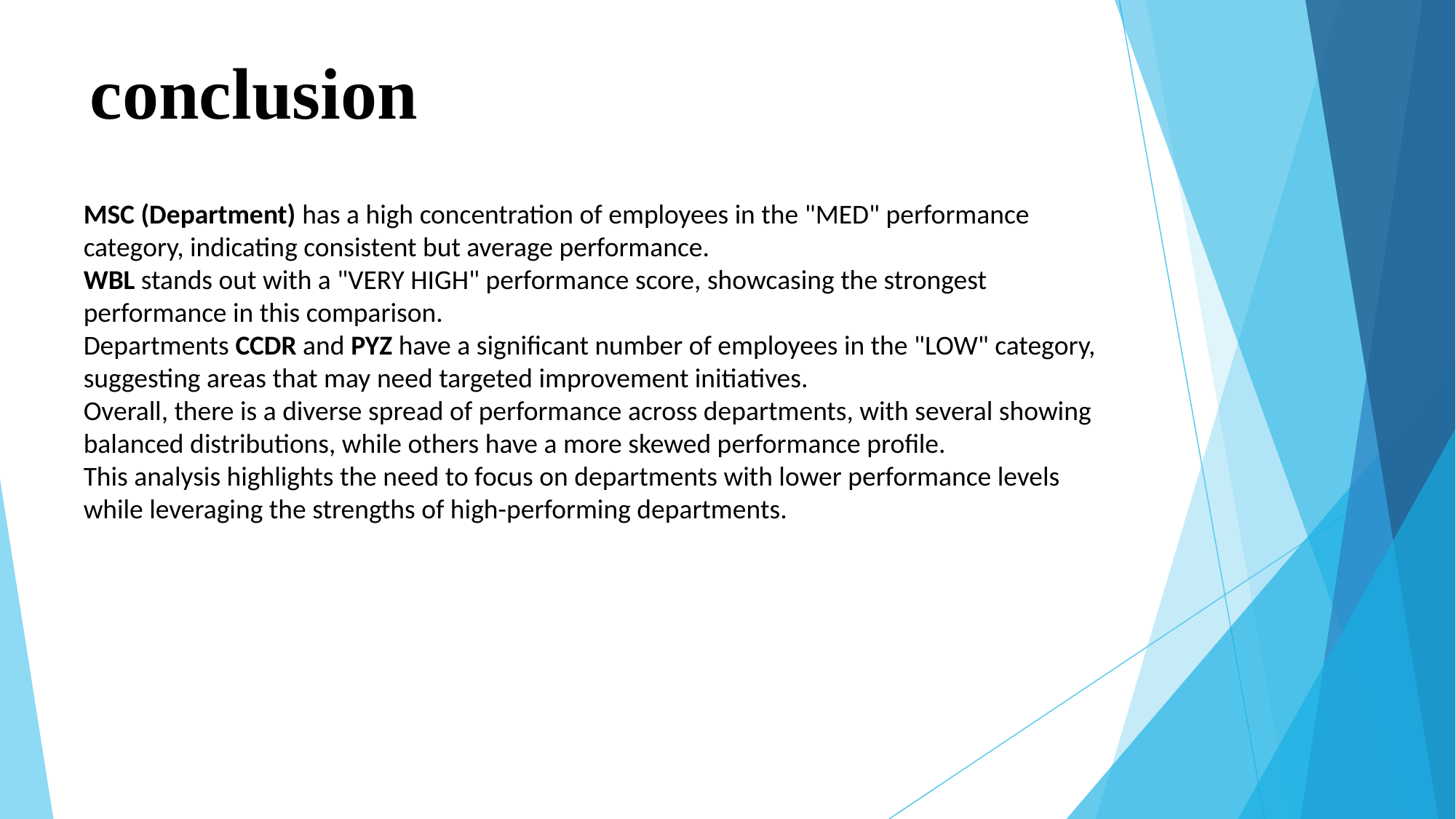

# conclusion
MSC (Department) has a high concentration of employees in the "MED" performance category, indicating consistent but average performance.
WBL stands out with a "VERY HIGH" performance score, showcasing the strongest performance in this comparison.
Departments CCDR and PYZ have a significant number of employees in the "LOW" category, suggesting areas that may need targeted improvement initiatives.
Overall, there is a diverse spread of performance across departments, with several showing balanced distributions, while others have a more skewed performance profile.
This analysis highlights the need to focus on departments with lower performance levels while leveraging the strengths of high-performing departments.